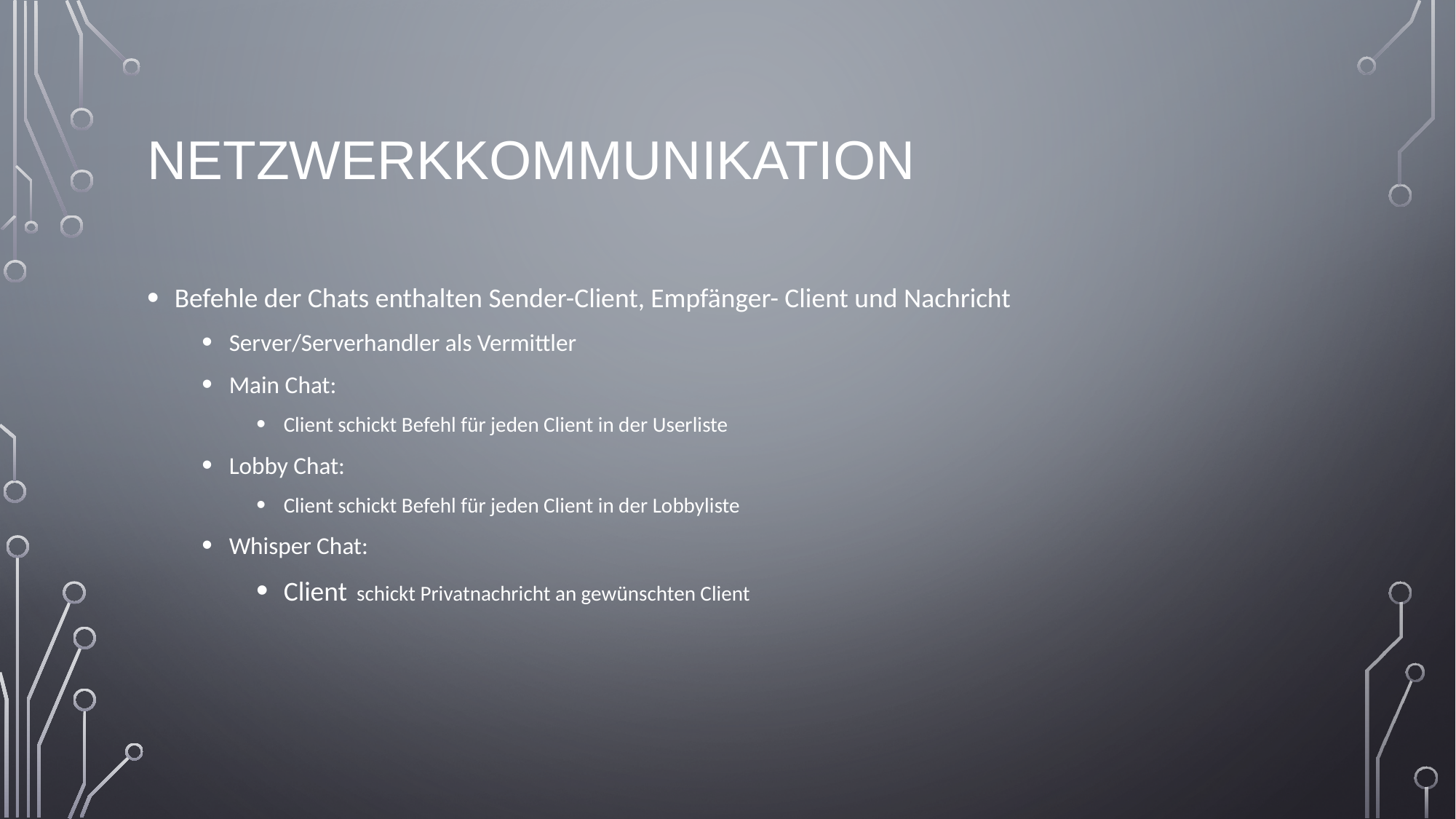

# Netzwerkkommunikation
Befehle der Chats enthalten Sender-Client, Empfänger- Client und Nachricht
Server/Serverhandler als Vermittler
Main Chat:
Client schickt Befehl für jeden Client in der Userliste
Lobby Chat:
Client schickt Befehl für jeden Client in der Lobbyliste
Whisper Chat:
Client  schickt Privatnachricht an gewünschten Client